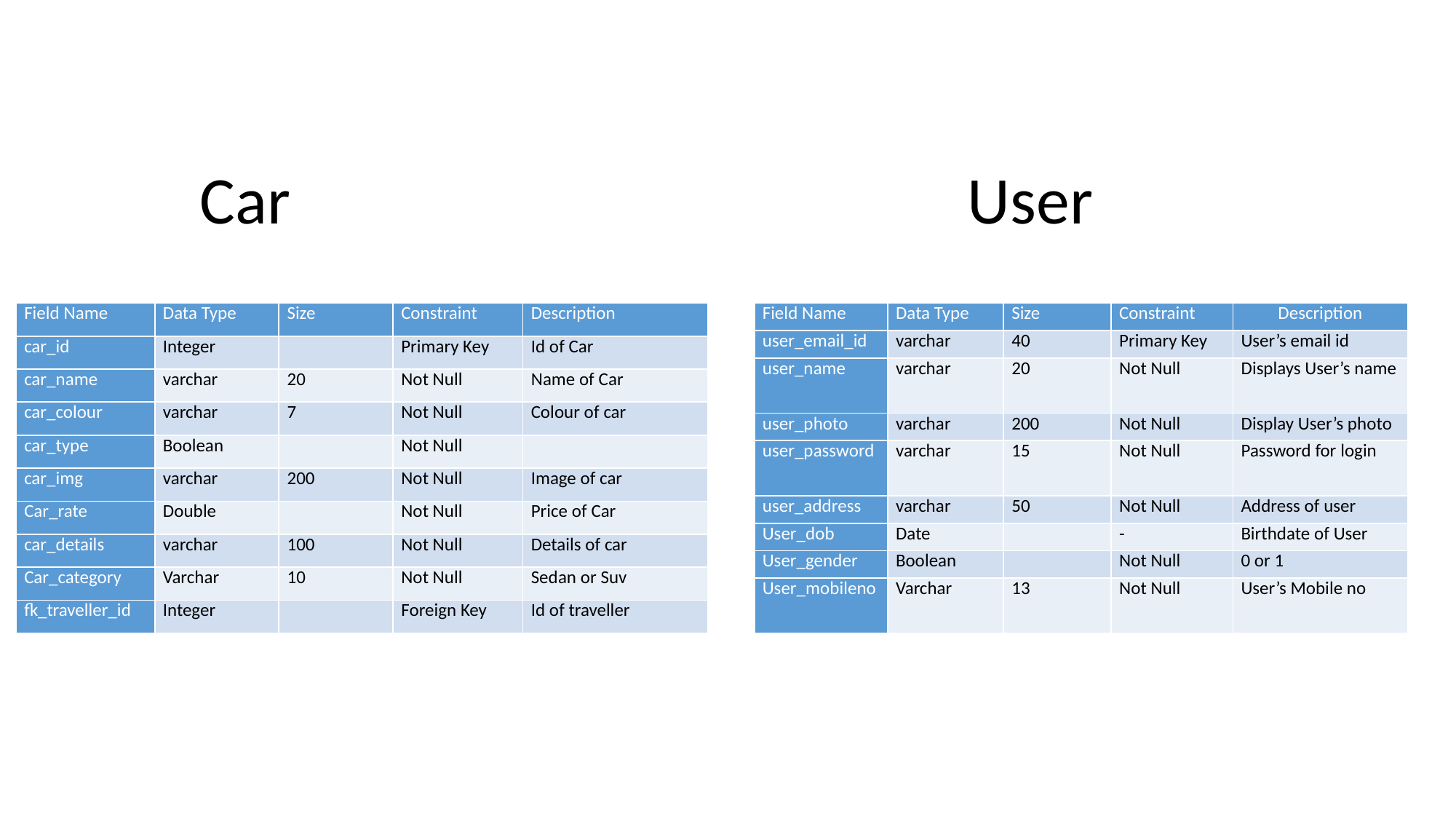

# Car                                             User
| Field Name | Data Type | Size | Constraint | Description |
| --- | --- | --- | --- | --- |
| car\_id | Integer |  | Primary Key | Id of Car |
| car\_name | varchar | 20 | Not Null | Name of Car |
| car\_colour | varchar | 7 | Not Null | Colour of car |
| car\_type | Boolean |  | Not Null |  |
| car\_img | varchar | 200 | Not Null | Image of car |
| Car\_rate | Double |  | Not Null | Price of Car |
| car\_details | varchar | 100 | Not Null | Details of car |
| Car\_category | Varchar | 10 | Not Null | Sedan or Suv |
| fk\_traveller\_id | Integer |  | Foreign Key | Id of traveller |
| Field Name | Data Type | Size | Constraint | Description |
| --- | --- | --- | --- | --- |
| user\_email\_id | varchar | 40 | Primary Key | User’s email id |
| user\_name | varchar | 20 | Not Null | Displays User’s name |
| user\_photo | varchar | 200 | Not Null | Display User’s photo |
| user\_password | varchar | 15 | Not Null | Password for login |
| user\_address | varchar | 50 | Not Null | Address of user |
| User\_dob | Date |  | - | Birthdate of User |
| User\_gender | Boolean |  | Not Null | 0 or 1 |
| User\_mobileno | Varchar | 13 | Not Null | User’s Mobile no |